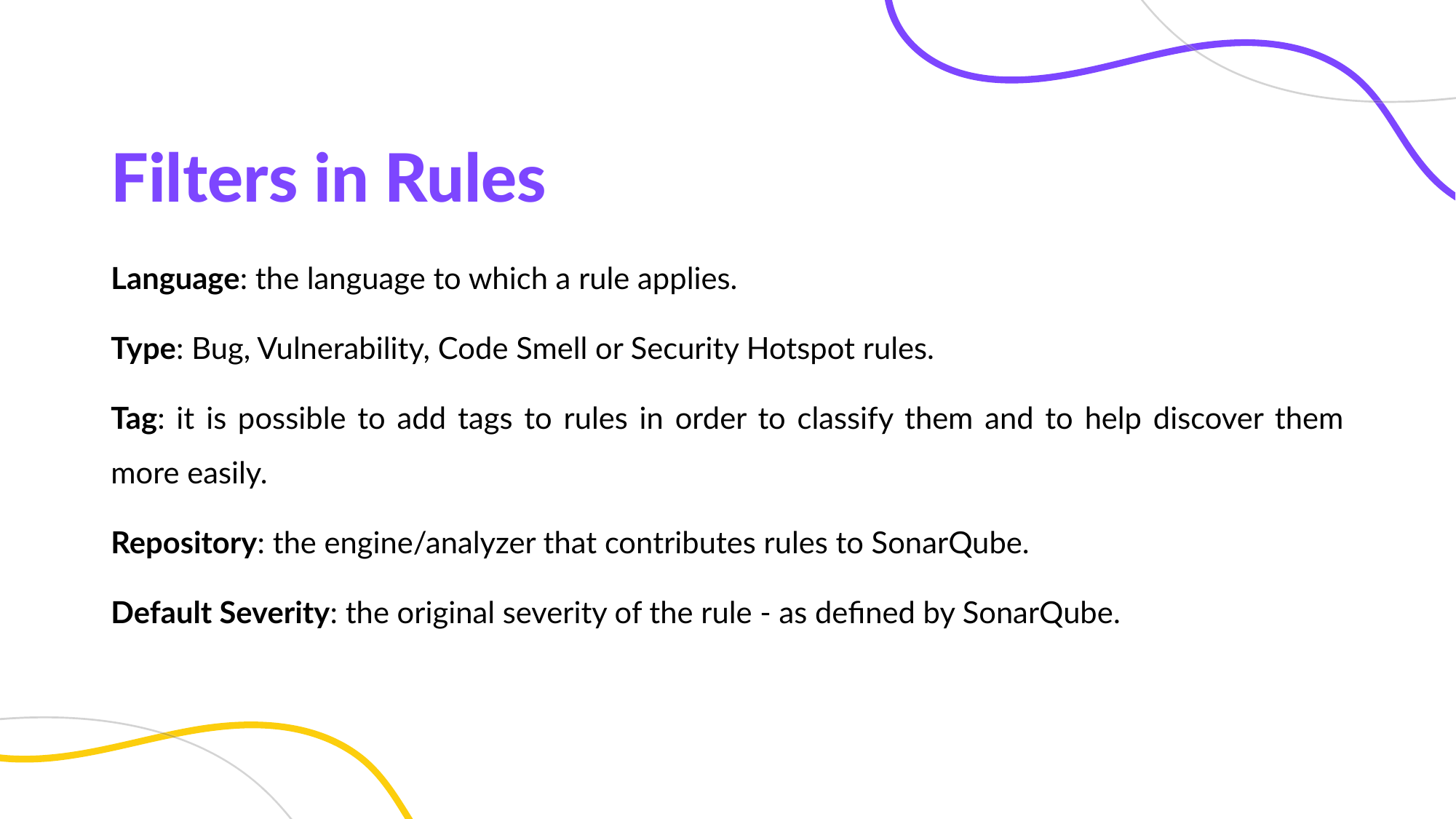

# Filters in Rules
Language: the language to which a rule applies.
Type: Bug, Vulnerability, Code Smell or Security Hotspot rules.
Tag: it is possible to add tags to rules in order to classify them and to help discover them more easily.
Repository: the engine/analyzer that contributes rules to SonarQube.
Default Severity: the original severity of the rule - as defined by SonarQube.